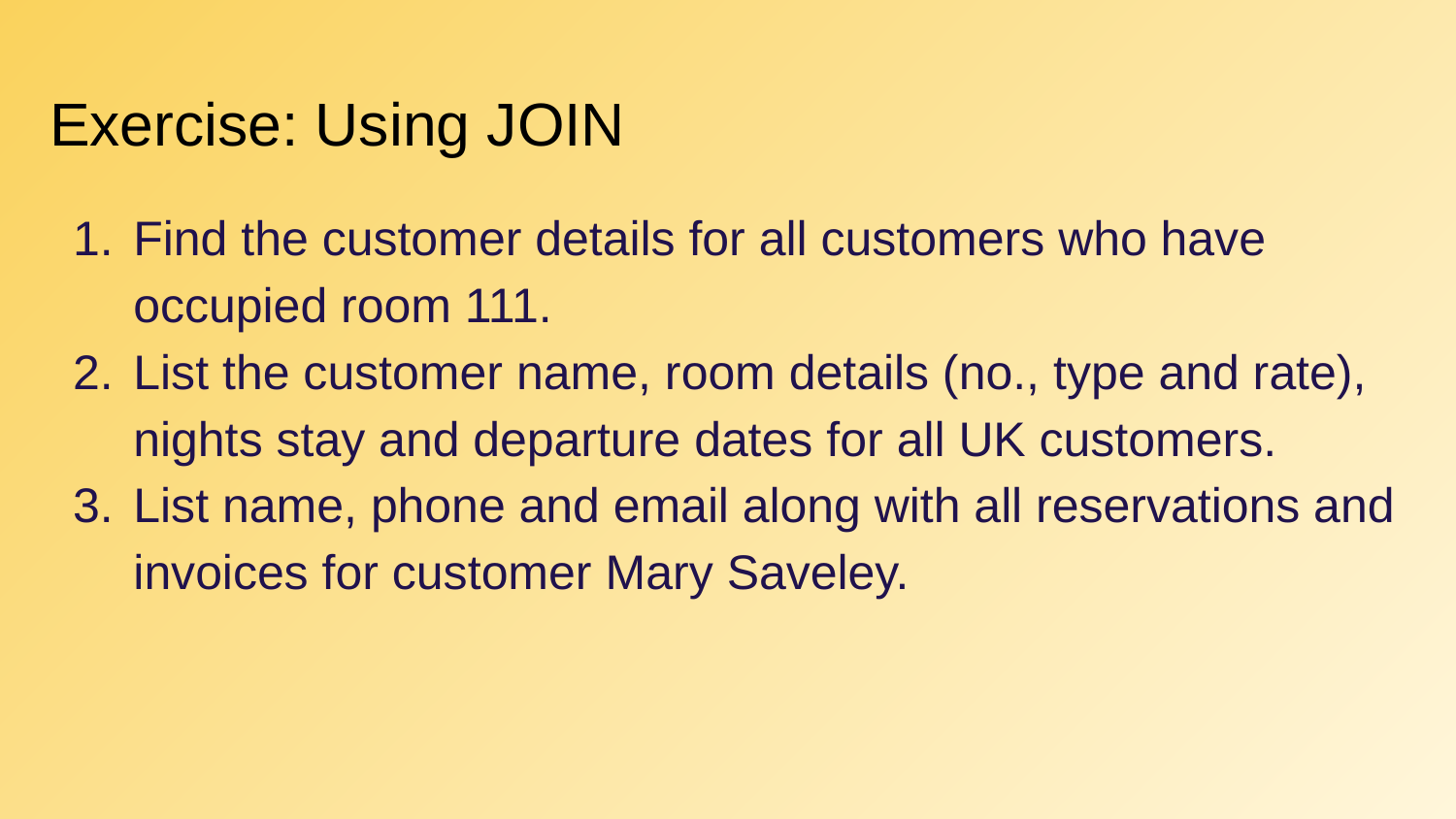

# Exercise: Using JOIN
Find the customer details for all customers who have occupied room 111.
List the customer name, room details (no., type and rate), nights stay and departure dates for all UK customers.
List name, phone and email along with all reservations and invoices for customer Mary Saveley.